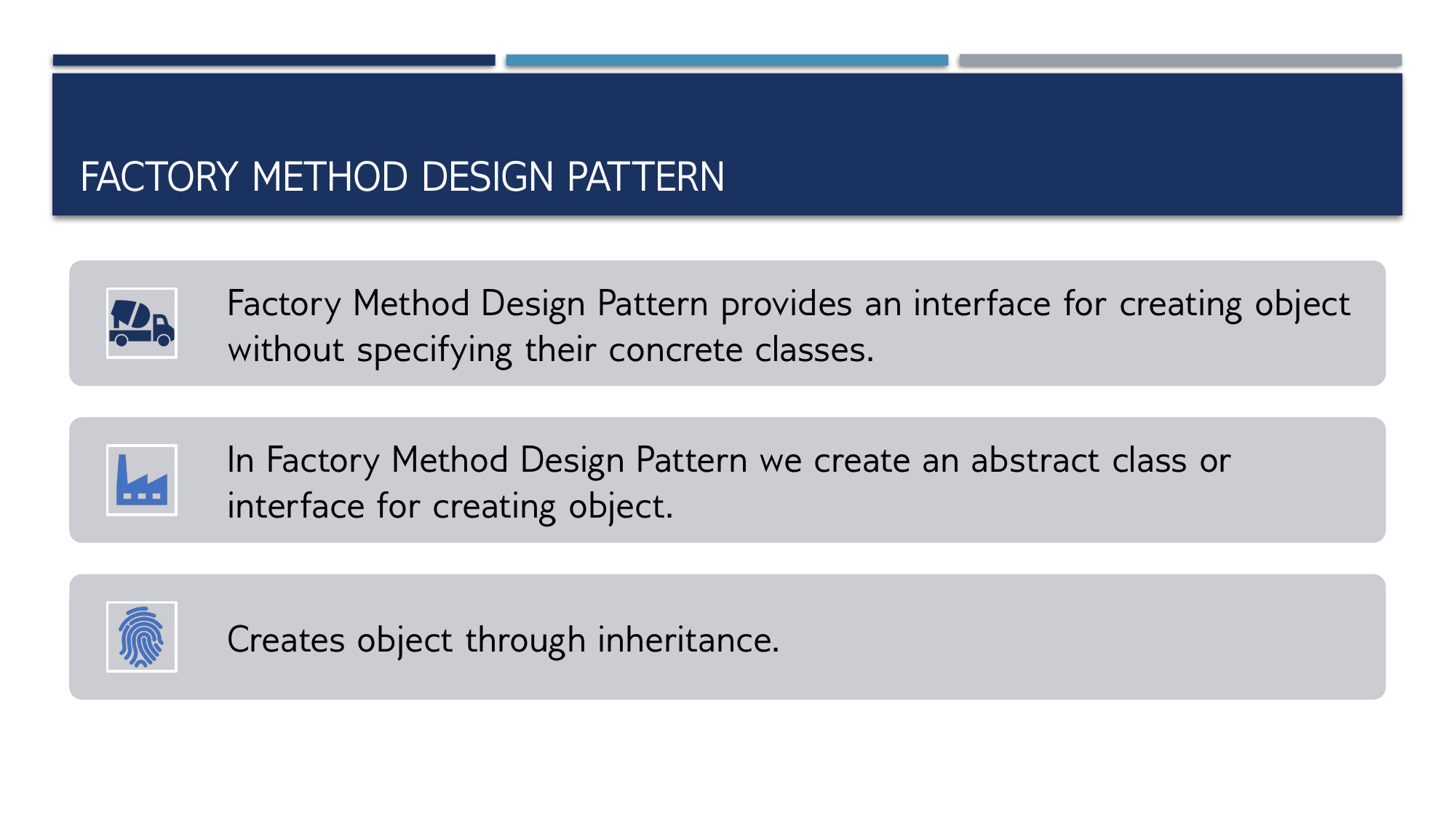

# Factory method design pattern
Factory Method Design Pattern provides an interface for creating object without specifying their concrete classes.
In Factory Method Design Pattern we create an abstract class or interface for creating object.
Creates object through inheritance.